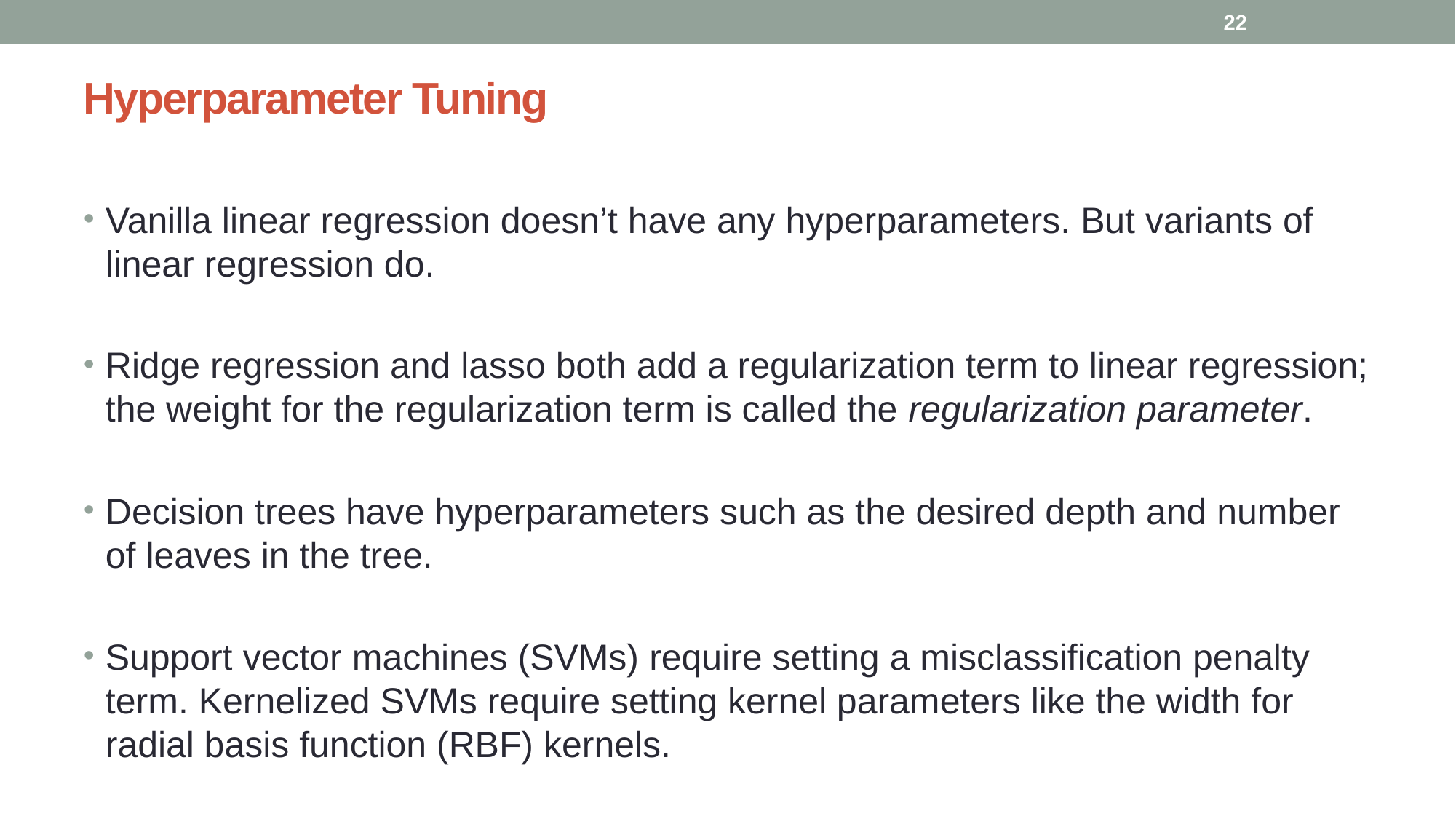

22
# Hyperparameter Tuning
Vanilla linear regression doesn’t have any hyperparameters. But variants of linear regression do.

Ridge regression and lasso both add a regularization term to linear regression; the weight for the regularization term is called the regularization parameter.

Decision trees have hyperparameters such as the desired depth and number of leaves in the tree.

Support vector machines (SVMs) require setting a misclassification penalty term. Kernelized SVMs require setting kernel parameters like the width for radial basis function (RBF) kernels.